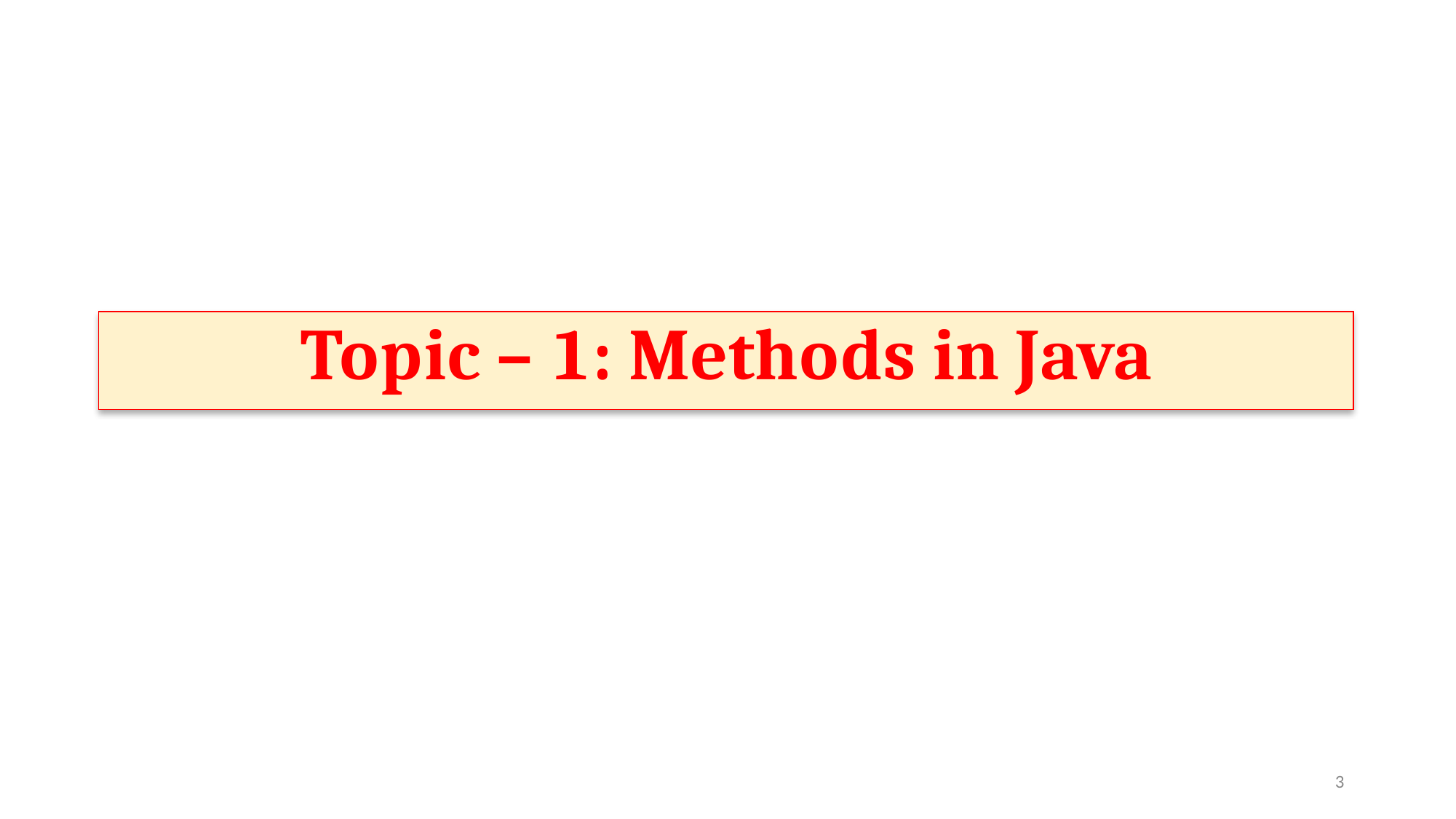

Topic – 1: Methods in Java
3